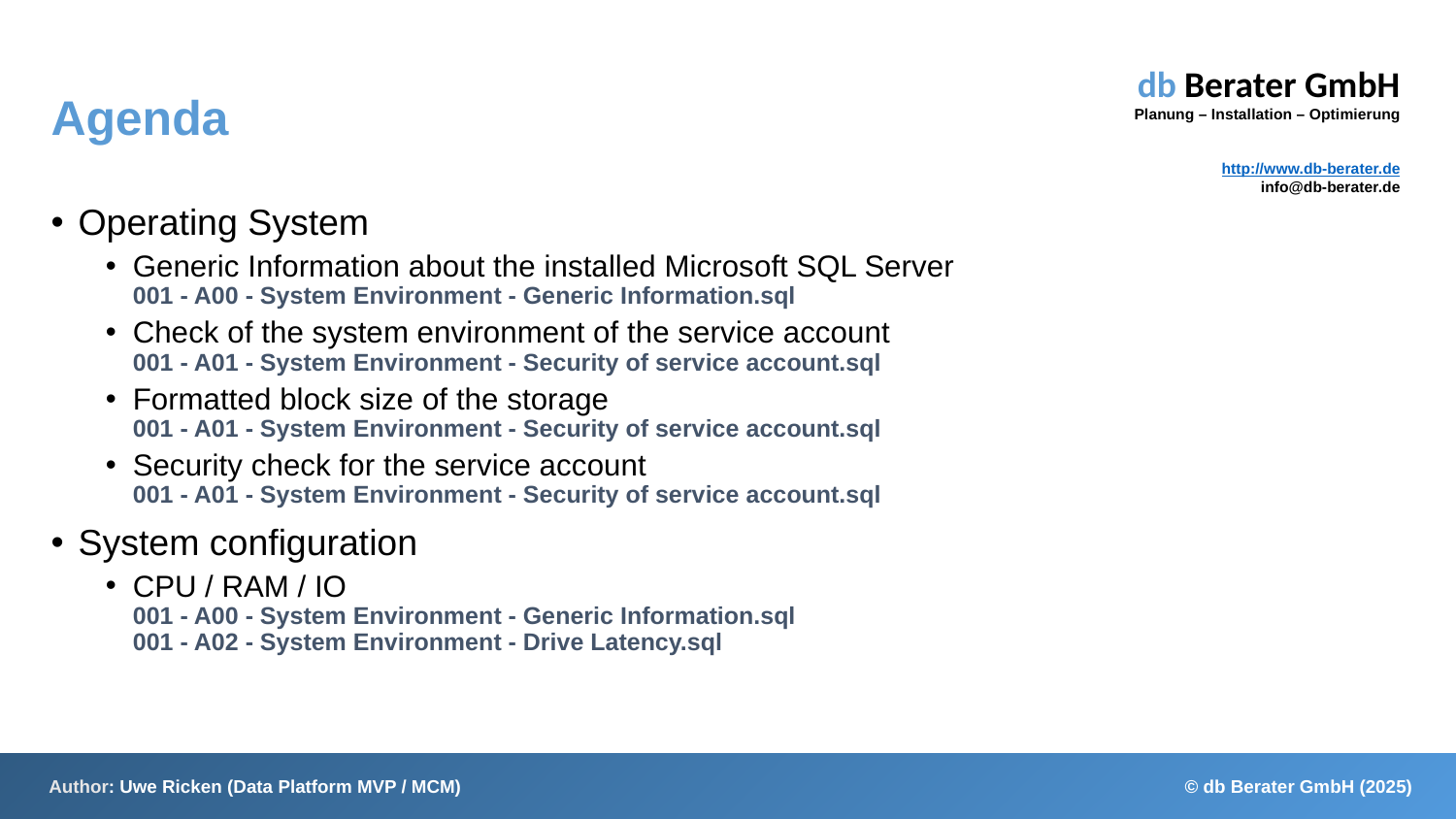

# Agenda
Operating System
Generic Information about the installed Microsoft SQL Server
001 - A00 - System Environment - Generic Information.sql
Check of the system environment of the service account
001 - A01 - System Environment - Security of service account.sql
Formatted block size of the storage
001 - A01 - System Environment - Security of service account.sql
Security check for the service account
001 - A01 - System Environment - Security of service account.sql
System configuration
CPU / RAM / IO
001 - A00 - System Environment - Generic Information.sql
001 - A02 - System Environment - Drive Latency.sql